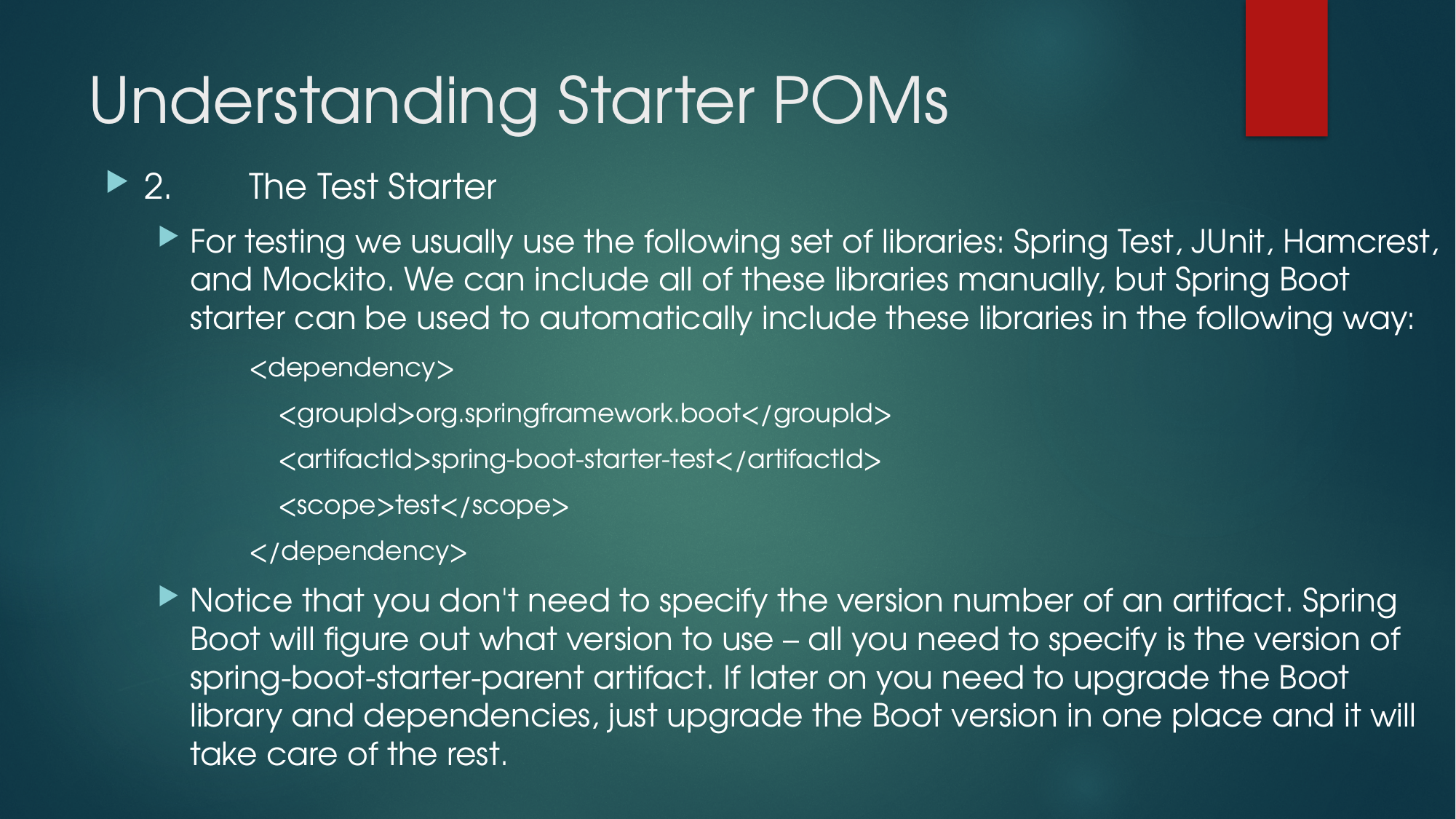

# Understanding Starter POMs
2.	The Test Starter
For testing we usually use the following set of libraries: Spring Test, JUnit, Hamcrest, and Mockito. We can include all of these libraries manually, but Spring Boot starter can be used to automatically include these libraries in the following way:
<dependency>
    <groupId>org.springframework.boot</groupId>
    <artifactId>spring-boot-starter-test</artifactId>
    <scope>test</scope>
</dependency>
Notice that you don't need to specify the version number of an artifact. Spring Boot will figure out what version to use – all you need to specify is the version of spring-boot-starter-parent artifact. If later on you need to upgrade the Boot library and dependencies, just upgrade the Boot version in one place and it will take care of the rest.